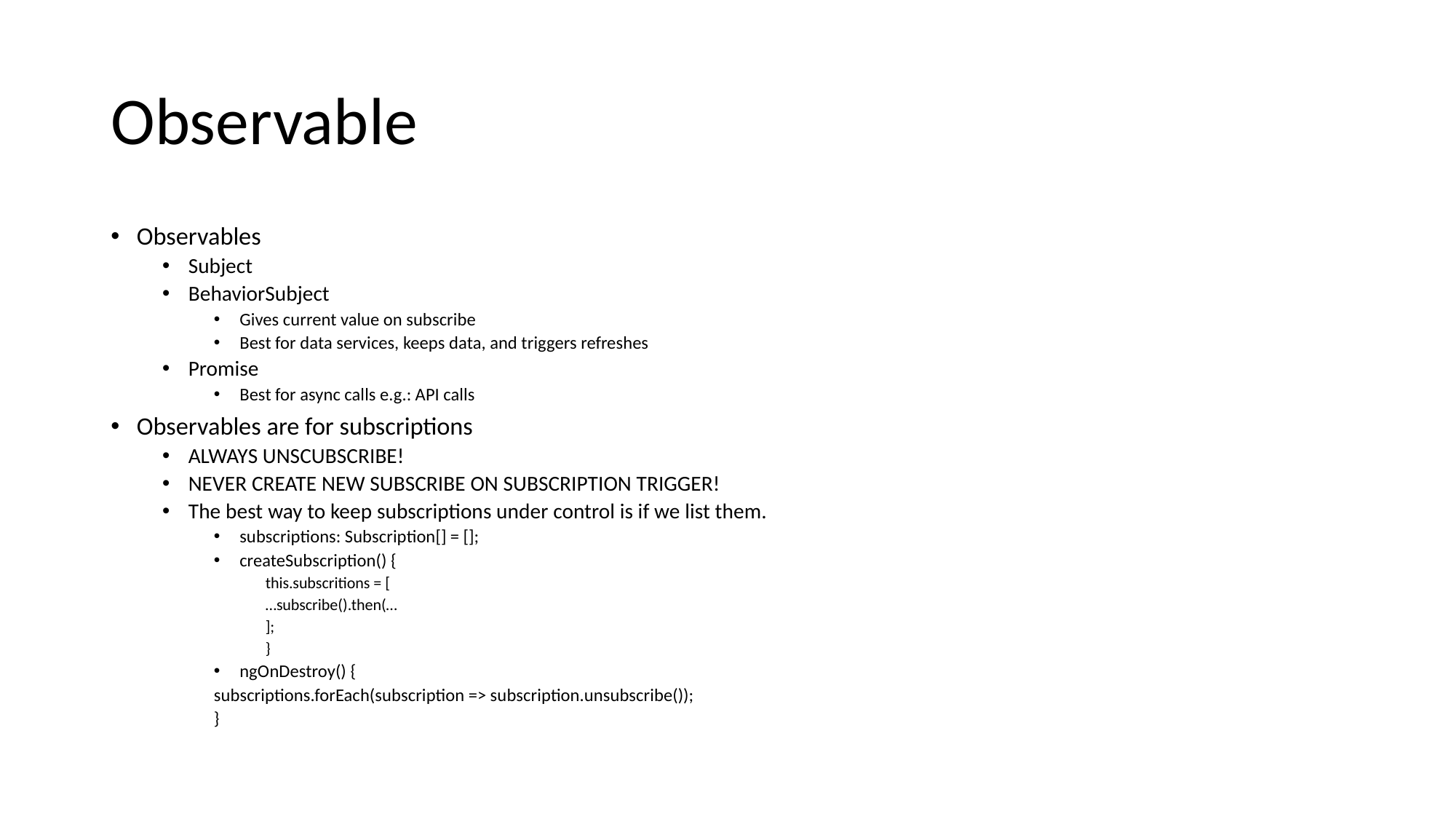

# Observable
Observables
Subject
BehaviorSubject
Gives current value on subscribe
Best for data services, keeps data, and triggers refreshes
Promise
Best for async calls e.g.: API calls
Observables are for subscriptions
ALWAYS UNSCUBSCRIBE!
NEVER CREATE NEW SUBSCRIBE ON SUBSCRIPTION TRIGGER!
The best way to keep subscriptions under control is if we list them.
subscriptions: Subscription[] = [];
createSubscription() {
	this.subscritions = [
		…subscribe().then(…
	];
}
ngOnDestroy() {
		subscriptions.forEach(subscription => subscription.unsubscribe());
	}